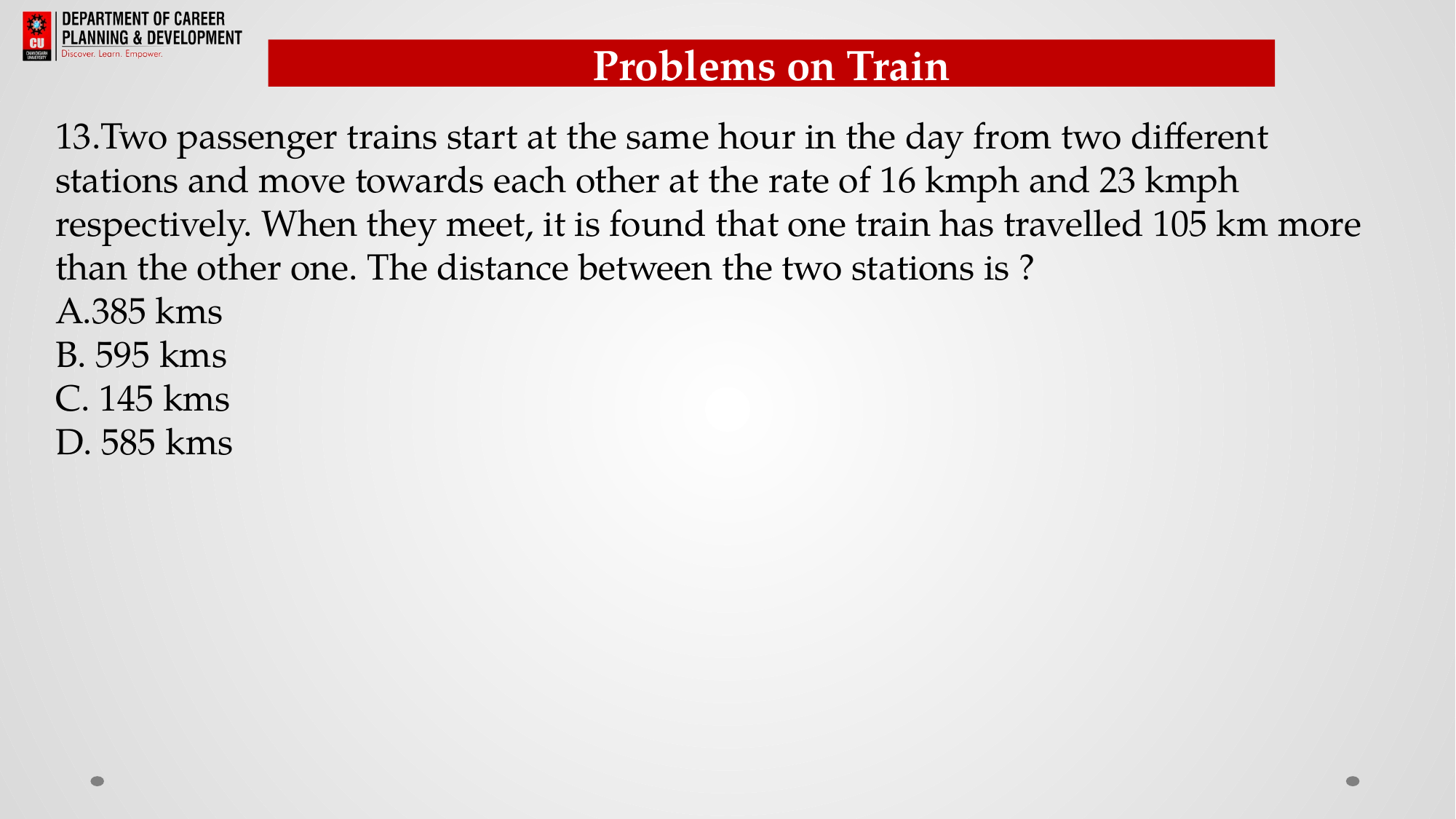

Problems on Train
13.Two passenger trains start at the same hour in the day from two different stations and move towards each other at the rate of 16 kmph and 23 kmph respectively. When they meet, it is found that one train has travelled 105 km more than the other one. The distance between the two stations is ?
A.385 kms
B. 595 kms
C. 145 kms
D. 585 kms